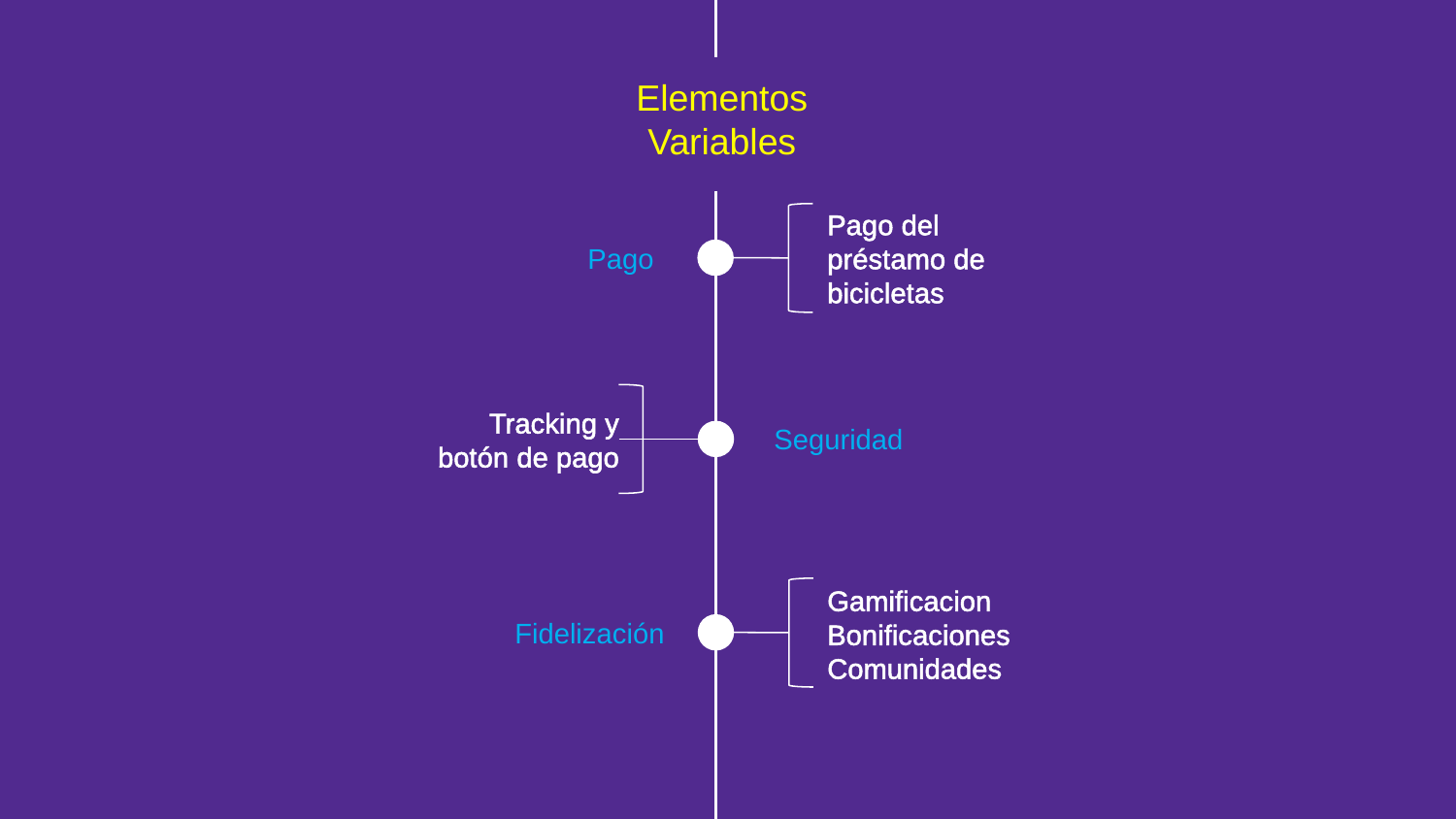

Elementos Variables
Pago del préstamo de bicicletas

Pago

Tracking y botón de pago

Seguridad

Gamificacion
Bonificaciones
Comunidades

Fidelización